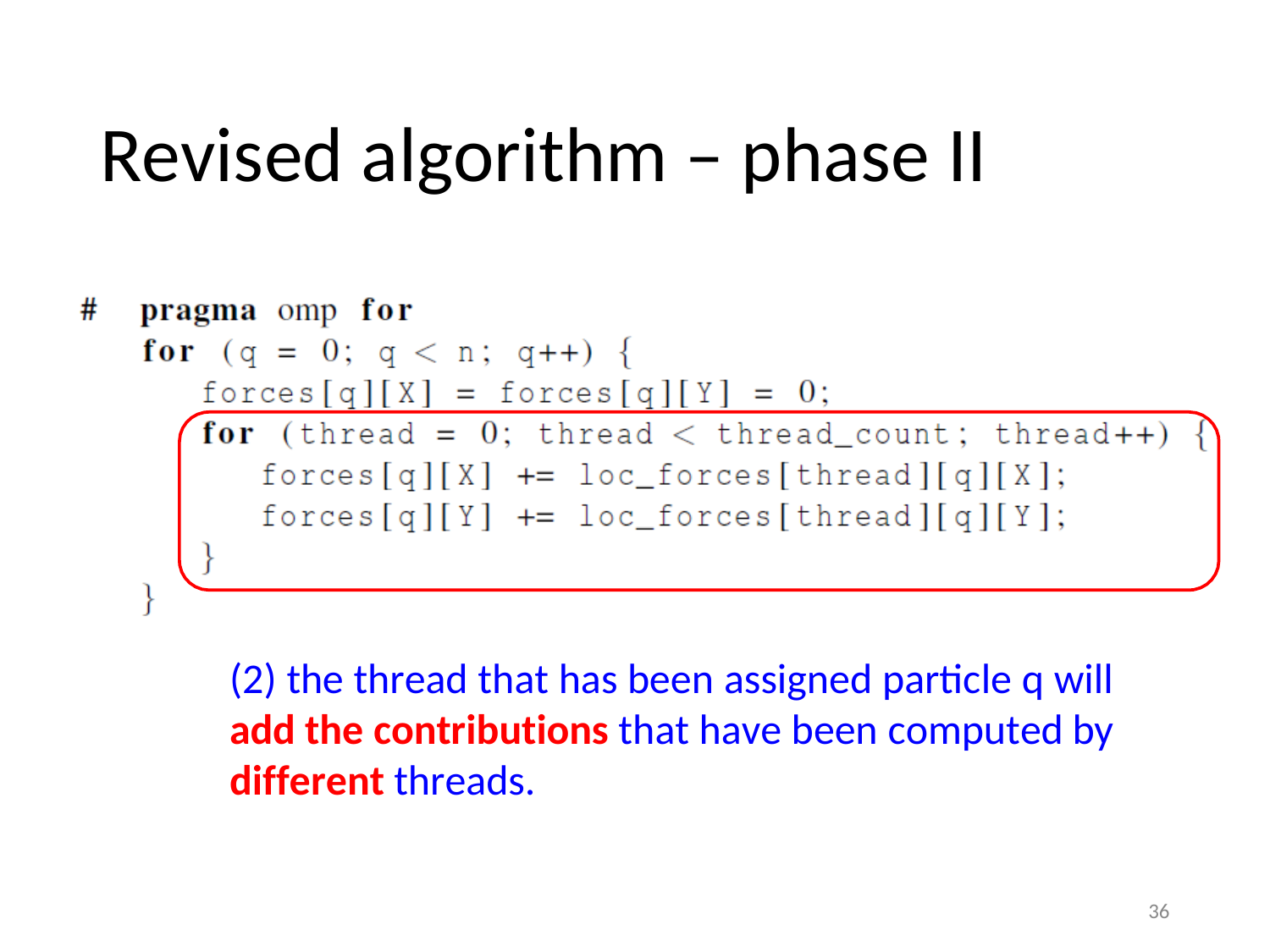

# Revised algorithm – phase II

(2) the thread that has been assigned particle q will add the contributions that have been computed by different threads.
36